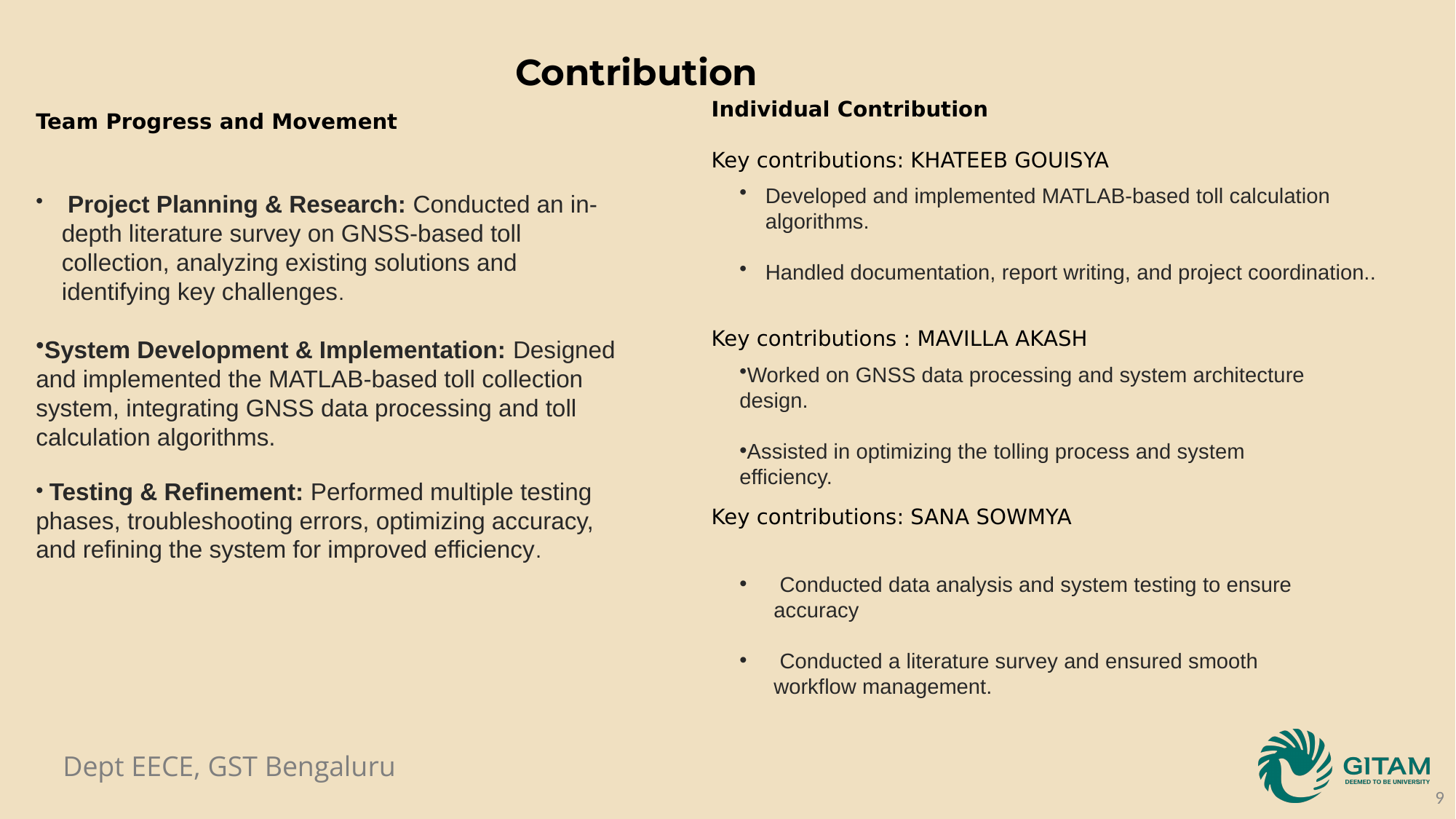

Contribution
Individual Contribution

Key contributions: KHATEEB GOUISYA

Key contributions : MAVILLA AKASH

Key contributions: SANA SOWMYA

Team Progress and Movement

Developed and implemented MATLAB-based toll calculation algorithms.

Handled documentation, report writing, and project coordination..

 Project Planning & Research: Conducted an in-depth literature survey on GNSS-based toll collection, analyzing existing solutions and identifying key challenges.

System Development & Implementation: Designed and implemented the MATLAB-based toll collection system, integrating GNSS data processing and toll calculation algorithms.

 Testing & Refinement: Performed multiple testing  phases, troubleshooting errors, optimizing accuracy, and refining the system for improved efficiency.

Worked on GNSS data processing and system architecture design.

Assisted in optimizing the tolling process and system efficiency.
 Conducted data analysis and system testing to ensure accuracy

 Conducted a literature survey and ensured smooth workflow management.
9